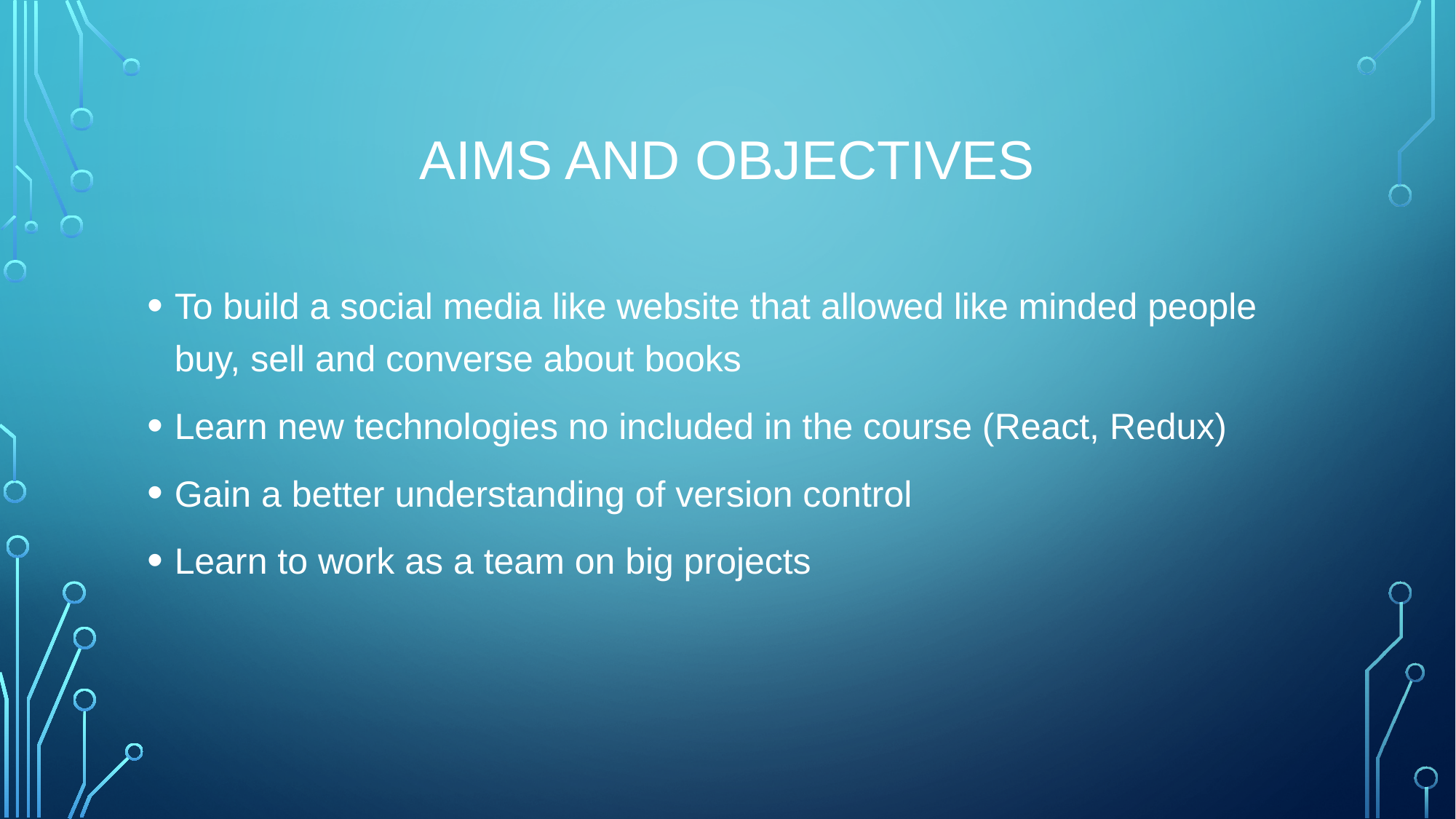

# Aims and objectives
To build a social media like website that allowed like minded people buy, sell and converse about books
Learn new technologies no included in the course (React, Redux)
Gain a better understanding of version control
Learn to work as a team on big projects